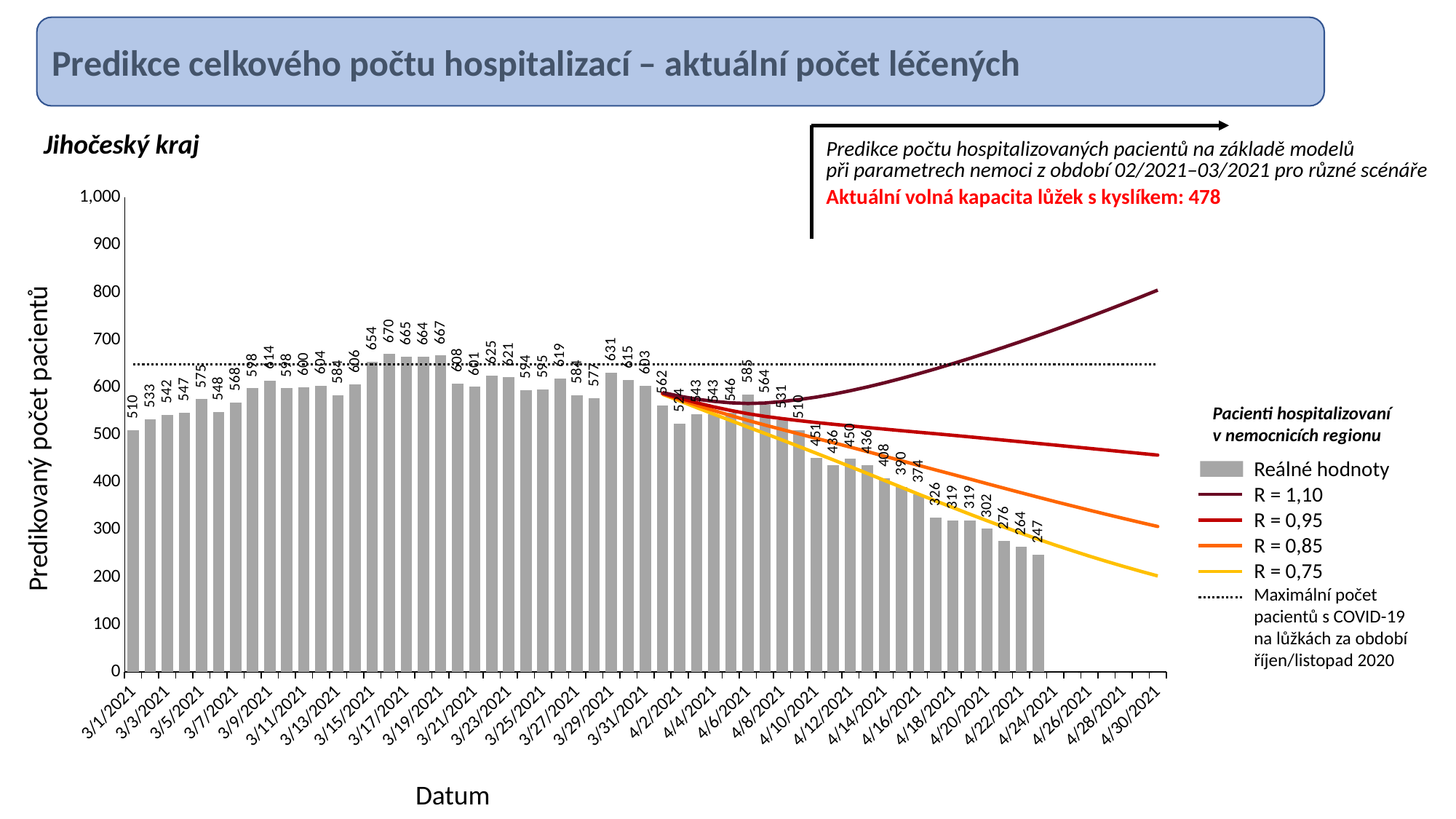

Predikce celkového počtu hospitalizací – aktuální počet léčených
Jihočeský kraj
| Predikce počtu hospitalizovaných pacientů na základě modelů při parametrech nemoci z období 02/2021–03/2021 pro různé scénáře |
| --- |
| Aktuální volná kapacita lůžek s kyslíkem: 478 |

### Chart

| Category |  |  |  |  |  |  |
|---|---|---|---|---|---|---|
| 44256 | 510.0 | None | None | None | None | 648.0 |
| 44257 | 533.0 | None | None | None | None | 648.0 |
| 44258 | 542.0 | None | None | None | None | 648.0 |
| 44259 | 547.0 | None | None | None | None | 648.0 |
| 44260 | 575.0 | None | None | None | None | 648.0 |
| 44261 | 548.0 | None | None | None | None | 648.0 |
| 44262 | 568.0 | None | None | None | None | 648.0 |
| 44263 | 598.0 | None | None | None | None | 648.0 |
| 44264 | 614.0 | None | None | None | None | 648.0 |
| 44265 | 598.0 | None | None | None | None | 648.0 |
| 44266 | 600.0 | None | None | None | None | 648.0 |
| 44267 | 604.0 | None | None | None | None | 648.0 |
| 44268 | 584.0 | None | None | None | None | 648.0 |
| 44269 | 606.0 | None | None | None | None | 648.0 |
| 44270 | 654.0 | None | None | None | None | 648.0 |
| 44271 | 670.0 | None | None | None | None | 648.0 |
| 44272 | 665.0 | None | None | None | None | 648.0 |
| 44273 | 664.0 | None | None | None | None | 648.0 |
| 44274 | 667.0 | None | None | None | None | 648.0 |
| 44275 | 608.0 | None | None | None | None | 648.0 |
| 44276 | 601.0 | None | None | None | None | 648.0 |
| 44277 | 625.0 | None | None | None | None | 648.0 |
| 44278 | 621.0 | None | None | None | None | 648.0 |
| 44279 | 594.0 | None | None | None | None | 648.0 |
| 44280 | 595.0 | None | None | None | None | 648.0 |
| 44281 | 619.0 | None | None | None | None | 648.0 |
| 44282 | 584.0 | None | None | None | None | 648.0 |
| 44283 | 577.0 | None | None | None | None | 648.0 |
| 44284 | 631.0 | None | None | None | None | 648.0 |
| 44285 | 615.0 | None | None | None | None | 648.0 |
| 44286 | 603.0 | None | None | None | None | 648.0 |
| 44287 | 562.0 | 585.5633659660136 | 586.5790503488681 | 587.5947347317226 | 589.1214552820513 | 648.0 |
| 44288 | 524.0 | 571.6423332799853 | 574.4565836499903 | 577.2740279960418 | 581.5023852203112 | 648.0 |
| 44289 | 543.0 | 557.4111397770354 | 562.5108932622536 | 567.6208223927805 | 575.2813413047006 | 648.0 |
| 44290 | 543.0 | 543.6138520274214 | 551.2925503242689 | 558.9859249984245 | 570.5156466925013 | 648.0 |
| 44291 | 546.0 | 530.023819207379 | 540.6362720158816 | 551.3186036808147 | 567.4200781558206 | 648.0 |
| 44292 | 585.0 | 516.3749827947578 | 530.3432726880153 | 544.5228034683605 | 566.1339383973946 | 648.0 |
| 44293 | 564.0 | 502.86857629732197 | 520.6510682259752 | 538.9013679237428 | 567.0974006775704 | 648.0 |
| 44294 | 531.0 | 489.2502957985647 | 511.3139296003603 | 534.2298109213984 | 570.1475379512104 | 648.0 |
| 44295 | 510.0 | 475.30385318383776 | 501.93089838295896 | 529.909889695571 | 574.3452114939338 | 648.0 |
| 44296 | 451.0 | 461.24885368250835 | 492.61040261471146 | 525.9313943835256 | 579.5412907209508 | 648.0 |
| 44297 | 436.0 | 447.2133991253427 | 483.4255478092237 | 522.3376858113534 | 585.7983756422007 | 648.0 |
| 44298 | 450.0 | 432.97810131376815 | 474.13363800253603 | 518.8994131649749 | 593.0051337978879 | 648.0 |
| 44299 | 436.0 | 418.465648184318 | 464.6066727880831 | 515.4620060757886 | 600.9812158187597 | 648.0 |
| 44300 | 408.0 | 403.8671841559367 | 454.9851135142111 | 512.0977257444847 | 609.7038136500731 | 648.0 |
| 44301 | 390.0 | 389.29000644664586 | 445.31565286698225 | 508.78195416526154 | 619.0353646561373 | 648.0 |
| 44302 | 374.0 | 374.8628315106904 | 435.6588994655525 | 505.505684825403 | 628.8679102223713 | 648.0 |
| 44303 | 326.0 | 360.64399310867555 | 426.0455089994417 | 502.2712382516701 | 639.2077933757653 | 648.0 |
| 44304 | 319.0 | 346.63079403131167 | 416.45611738807236 | 499.0514863394791 | 650.05895654284 | 648.0 |
| 44305 | 319.0 | 332.71732920775855 | 406.7721863337082 | 495.7159123512612 | 661.281805117148 | 648.0 |
| 44306 | 302.0 | 318.9782643179373 | 397.0502124091154 | 492.2792012793662 | 672.8232702033362 | 648.0 |
| 44307 | 276.0 | 305.5602555527623 | 387.41006393891746 | 488.82517919599775 | 684.7069440583549 | 648.0 |
| 44308 | 264.0 | 292.49759273917795 | 377.8685944140766 | 485.34619281973016 | 696.8829112887684 | 648.0 |
| 44309 | 247.0 | 279.83671894029465 | 368.4606743987257 | 481.861517798347 | 709.36820543663 | 648.0 |
| 44310 | 0.0 | 267.56386062923036 | 359.17778785888197 | 478.358751004388 | 722.164756788043 | 648.0 |
| 44311 | 0.0 | 255.71615440253225 | 350.0651961822204 | 474.8787098031135 | 735.3128771188605 | 648.0 |
| 44312 | 0.0 | 244.25401522778913 | 341.08354710128833 | 471.3752580980257 | 748.7393835778453 | 648.0 |
| 44313 | 0.0 | 233.20508369351705 | 332.26350223811204 | 467.86626373814227 | 762.4317639830365 | 648.0 |
| 44314 | 0.0 | 222.56818772976536 | 323.6092242203593 | 464.350723653867 | 776.3738920446643 | 648.0 |
| 44315 | 0.0 | 212.32765598117606 | 315.11110568864217 | 460.8162863395347 | 790.5686643259052 | 648.0 |
| 44316 | 0.0 | 202.50639119611864 | 306.80312118741307 | 457.2971529425331 | 805.0598947443543 | 648.0 |
|  | None | None | None | None | None | None |
|  | None | None | None | None | None | None |
|  | None | None | None | None | None | None |
|  | None | None | None | None | None | None |
|  | None | None | None | None | None | None |
|  | None | None | None | None | None | None |
|  | None | None | None | None | None | None |
|  | None | None | None | None | None | None |
|  | None | None | None | None | None | None |
|  | None | None | None | None | None | None |
|  | None | None | None | None | None | None |
|  | None | None | None | None | None | None |
|  | None | None | None | None | None | None |
|  | None | None | None | None | None | None |
|  | None | None | None | None | None | None |
|  | None | None | None | None | None | None |
|  | None | None | None | None | None | None |
|  | None | None | None | None | None | None |
|  | None | None | None | None | None | None |
|  | None | None | None | None | None | None |
|  | None | None | None | None | None | None |
|  | None | None | None | None | None | None |
|  | None | None | None | None | None | None |
|  | None | None | None | None | None | None |
|  | None | None | None | None | None | None |
|  | None | None | None | None | None | None |
|  | None | None | None | None | None | None |
|  | None | None | None | None | None | None |
|  | None | None | None | None | None | None |
|  | None | None | None | None | None | None |
|  | None | None | None | None | None | None |
|  | None | None | None | None | None | None |
|  | None | None | None | None | None | None |
|  | None | None | None | None | None | None |
|  | None | None | None | None | None | None |
|  | None | None | None | None | None | None |
|  | None | None | None | None | None | None |
|  | None | None | None | None | None | None |
|  | None | None | None | None | None | None |
|  | None | None | None | None | None | None |
|  | None | None | None | None | None | None |
|  | None | None | None | None | None | None |
|  | None | None | None | None | None | None |
|  | None | None | None | None | None | None |
|  | None | None | None | None | None | None |
|  | None | None | None | None | None | None |
|  | None | None | None | None | None | None |
|  | None | None | None | None | None | None |
|  | None | None | None | None | None | None |
|  | None | None | None | None | None | None |
|  | None | None | None | None | None | None |
|  | None | None | None | None | None | None |
|  | None | None | None | None | None | None |
|  | None | None | None | None | None | None |
|  | None | None | None | None | None | None |
|  | None | None | None | None | None | None |
|  | None | None | None | None | None | None |
|  | None | None | None | None | None | None |
|  | None | None | None | None | None | None |
|  | None | None | None | None | None | None |
|  | None | None | None | None | None | None |
|  | None | None | None | None | None | None |
|  | None | None | None | None | None | None |
|  | None | None | None | None | None | None |
|  | None | None | None | None | None | None |
|  | None | None | None | None | None | None |
|  | None | None | None | None | None | None |
|  | None | None | None | None | None | None |
|  | None | None | None | None | None | None |
|  | None | None | None | None | None | None |
|  | None | None | None | None | None | None |
|  | None | None | None | None | None | None |
|  | None | None | None | None | None | None |
|  | None | None | None | None | None | None |
|  | None | None | None | None | None | None |
|  | None | None | None | None | None | None |
|  | None | None | None | None | None | None |
|  | None | None | None | None | None | None |
|  | None | None | None | None | None | None |
|  | None | None | None | None | None | None |
|  | None | None | None | None | None | None |
|  | None | None | None | None | None | None |
|  | None | None | None | None | None | None |
|  | None | None | None | None | None | None |
|  | None | None | None | None | None | None |
|  | None | None | None | None | None | None |
|  | None | None | None | None | None | None |
|  | None | None | None | None | None | None |
|  | None | None | None | None | None | None |
|  | None | None | None | None | None | None |
|  | None | None | None | None | None | None |
|  | None | None | None | None | None | None |
|  | None | None | None | None | None | None |
|  | None | None | None | None | None | None |
|  | None | None | None | None | None | None |
|  | None | None | None | None | None | None |
|  | None | None | None | None | None | None |
|  | None | None | None | None | None | None |
|  | None | None | None | None | None | None |
|  | None | None | None | None | None | None |
|  | None | None | None | None | None | None |
|  | None | None | None | None | None | None |
|  | None | None | None | None | None | None |
|  | None | None | None | None | None | None |
|  | None | None | None | None | None | None |
|  | None | None | None | None | None | None |
|  | None | None | None | None | None | None |
|  | None | None | None | None | None | None |
|  | None | None | None | None | None | None |
|  | None | None | None | None | None | None |
|  | None | None | None | None | None | None |
|  | None | None | None | None | None | None |
|  | None | None | None | None | None | None |
|  | None | None | None | None | None | None |
|  | None | None | None | None | None | None |
|  | None | None | None | None | None | None |
|  | None | None | None | None | None | None |
|  | None | None | None | None | None | None |
|  | None | None | None | None | None | None |
|  | None | None | None | None | None | None |
Pacienti hospitalizovaní v nemocnicích regionu
Predikovaný počet pacientů
Reálné hodnoty
R = 1,10
R = 0,95
R = 0,85
R = 0,75
Maximální počet pacientů s COVID-19 na lůžkách za období říjen/listopad 2020

Datum